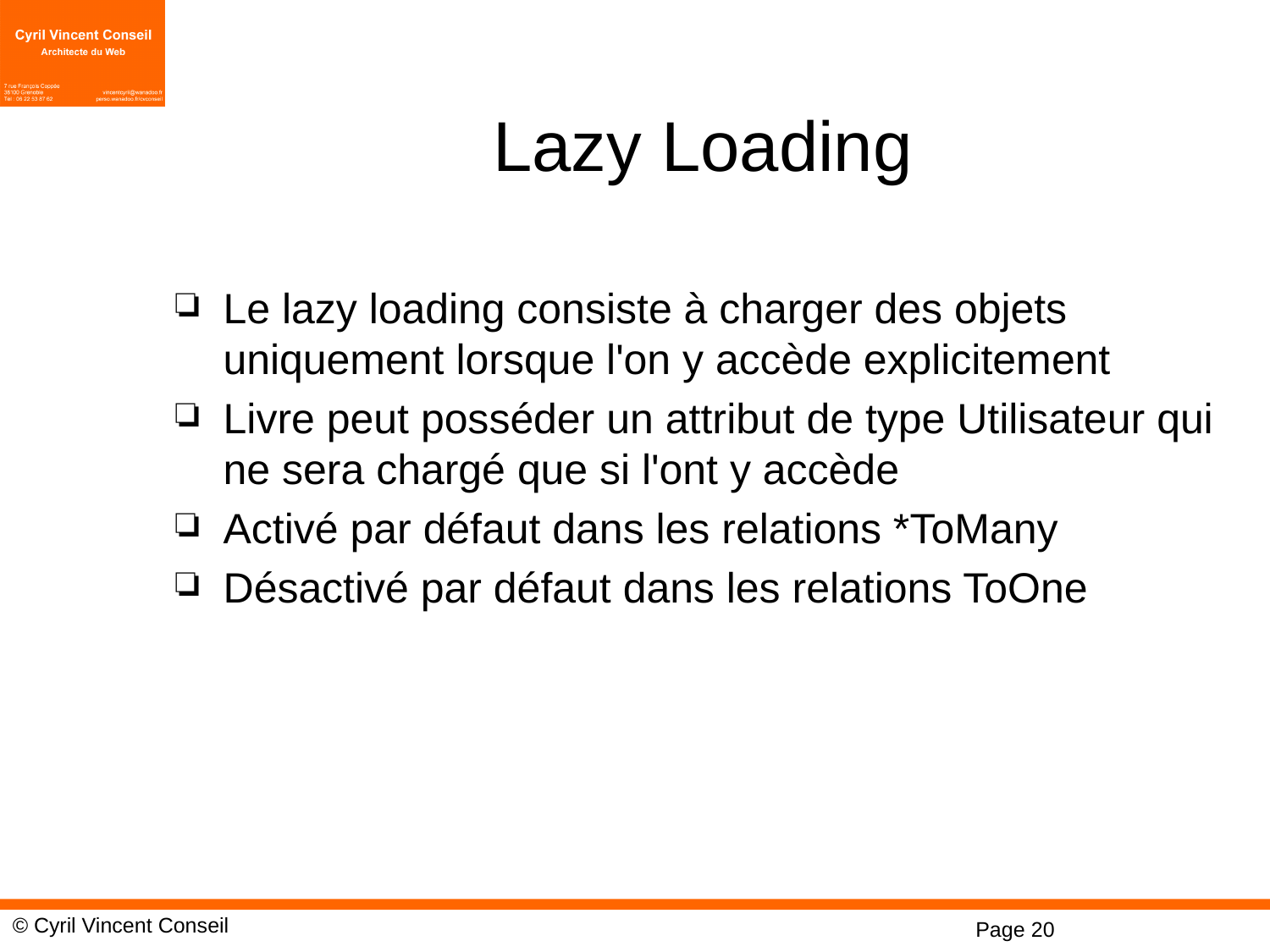

# Lazy Loading
Le lazy loading consiste à charger des objets uniquement lorsque l'on y accède explicitement
Livre peut posséder un attribut de type Utilisateur qui ne sera chargé que si l'ont y accède
Activé par défaut dans les relations *ToMany
Désactivé par défaut dans les relations ToOne